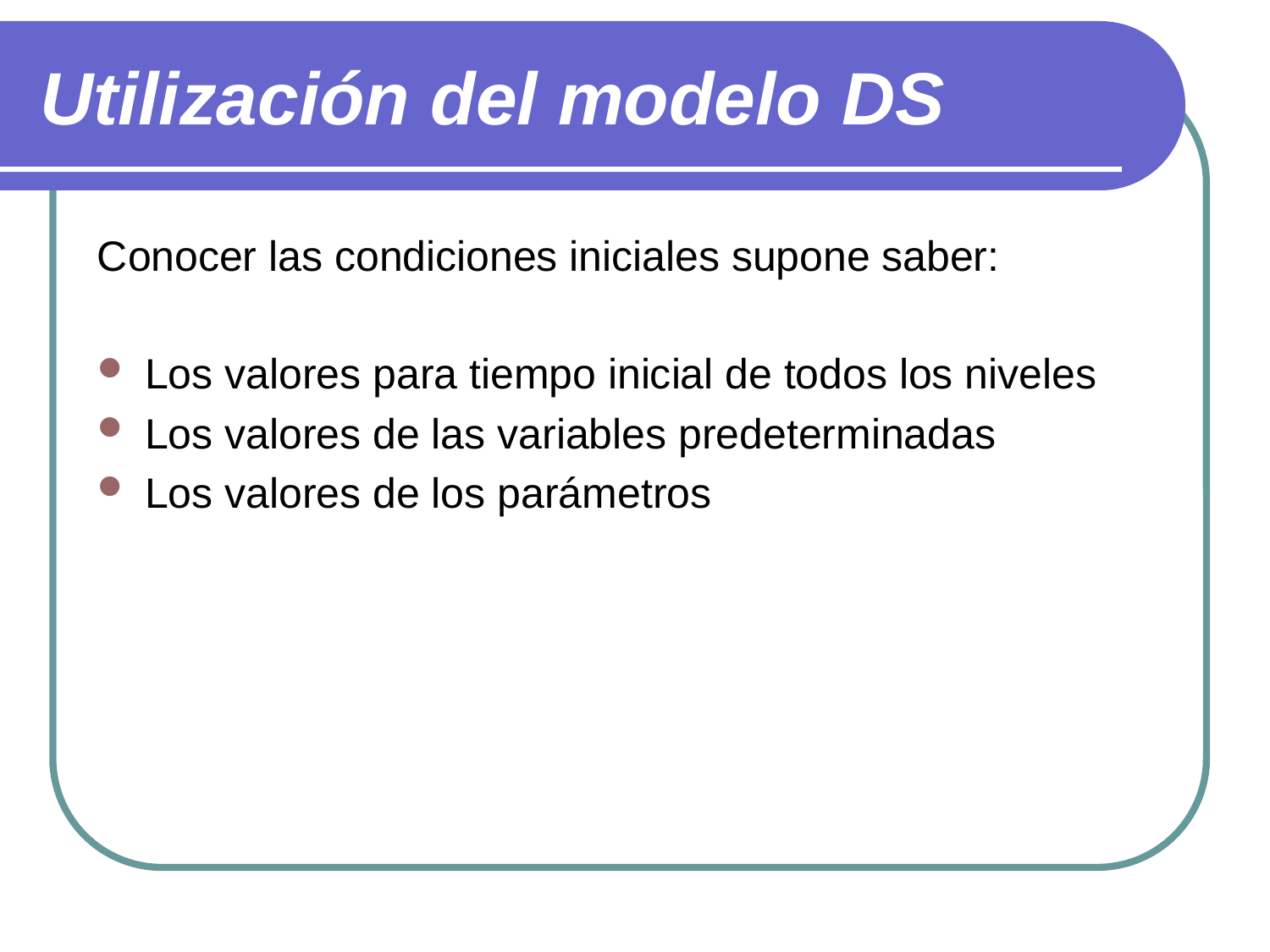

# Utilización del modelo DS
Conocer las condiciones iniciales supone saber:

Los valores para tiempo inicial de todos los niveles
Los valores de las variables predeterminadas
Los valores de los parámetros